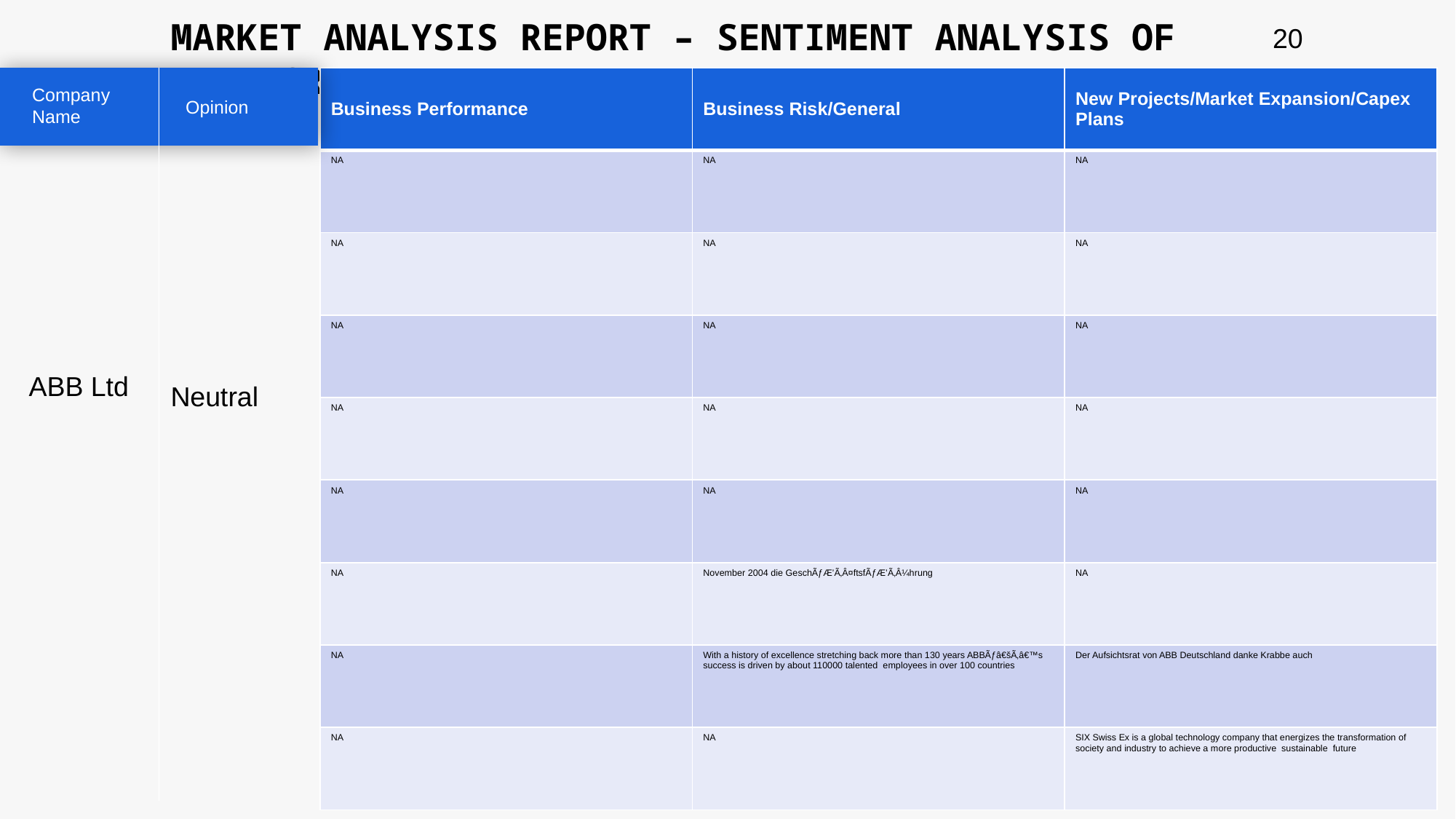

MARKET ANALYSIS REPORT – SENTIMENT ANALYSIS OF PEER GROUP
20

| Business Performance | Business Risk/General | New Projects/Market Expansion/Capex Plans |
| --- | --- | --- |
| NA | NA | NA |
| NA | NA | NA |
| NA | NA | NA |
| NA | NA | NA |
| NA | NA | NA |
| NA | November 2004 die GeschÃƒÆ’Ã‚Â¤ftsfÃƒÆ’Ã‚Â¼hrung | NA |
| NA | With a history of excellence stretching back more than 130 years ABBÃƒâ€šÃ‚â€™s success is driven by about 110000 talented employees in over 100 countries | Der Aufsichtsrat von ABB Deutschland danke Krabbe auch |
| NA | NA | SIX Swiss Ex is a global technology company that energizes the transformation of society and industry to achieve a more productive sustainable future |
Company Name
Opinion
ABB Ltd
Neutral